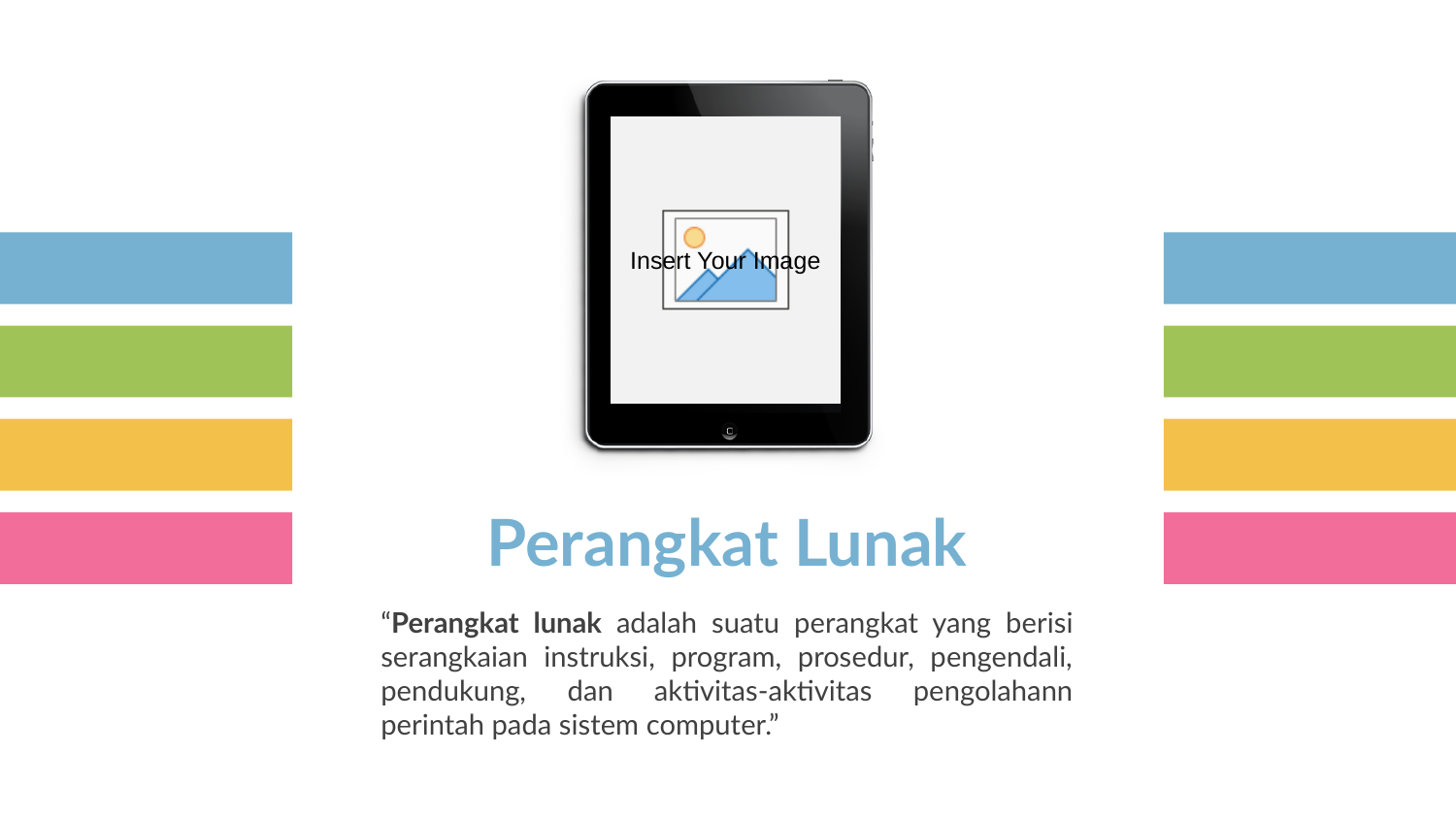

Perangkat Lunak
“Perangkat lunak adalah suatu perangkat yang berisi serangkaian instruksi, program, prosedur, pengendali, pendukung, dan aktivitas-aktivitas pengolahann perintah pada sistem computer.”